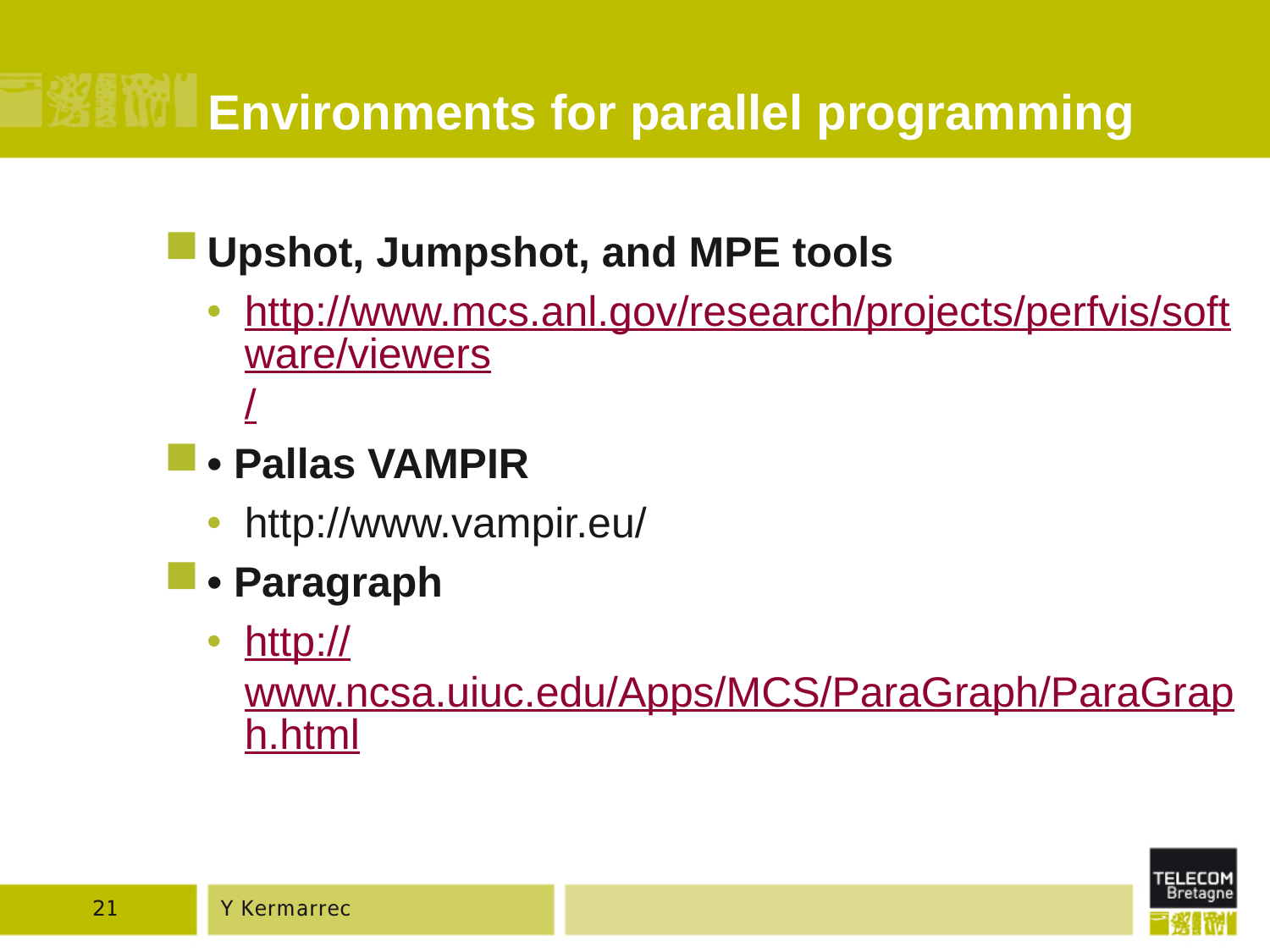

# Environments for parallel programming
Upshot, Jumpshot, and MPE tools
http://www.mcs.anl.gov/research/projects/perfvis/software/viewers/
• Pallas VAMPIR
http://www.vampir.eu/
• Paragraph
http://www.ncsa.uiuc.edu/Apps/MCS/ParaGraph/ParaGraph.html

21